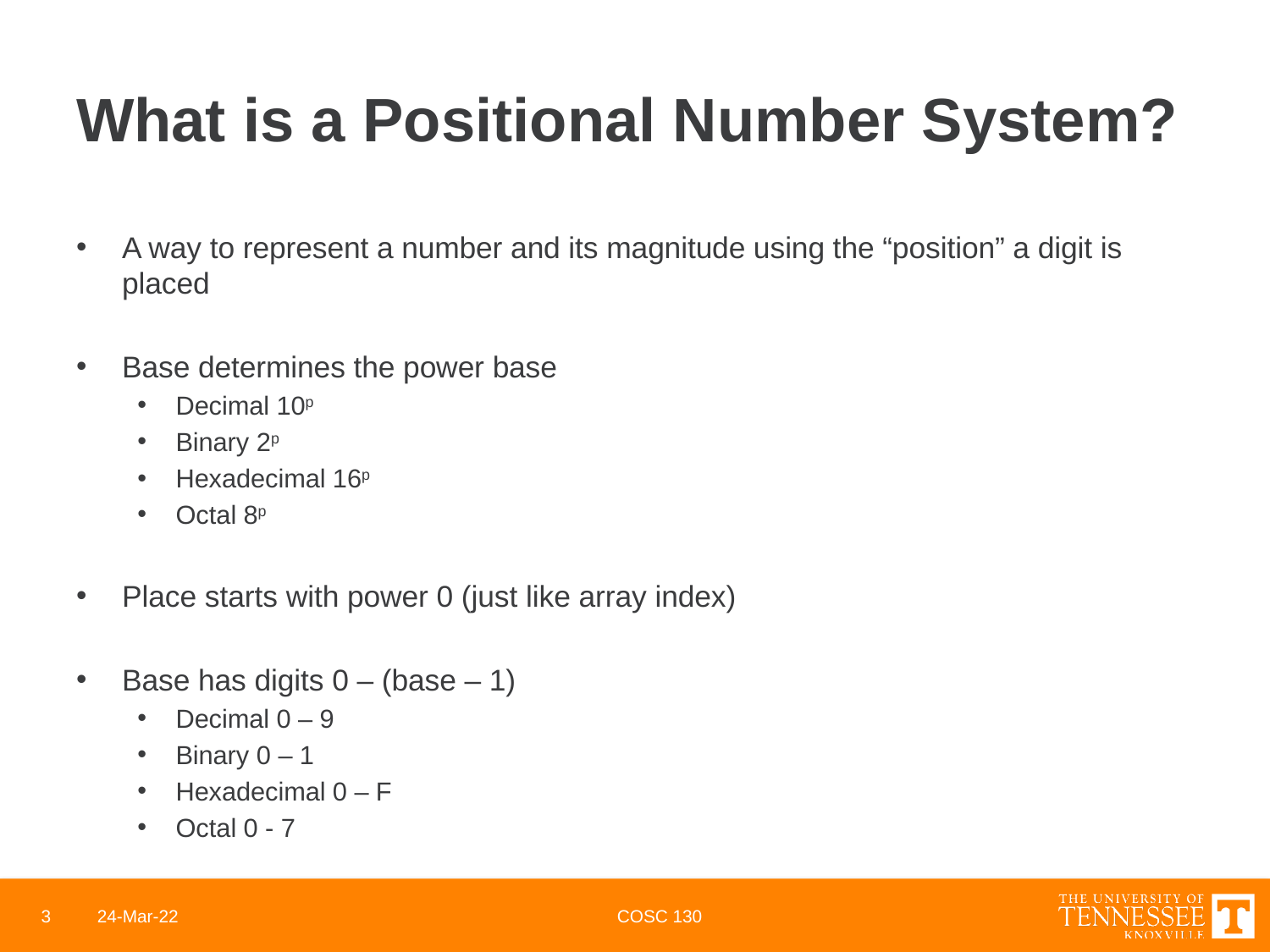

# What is a Positional Number System?
A way to represent a number and its magnitude using the “position” a digit is placed

Base determines the power base
Decimal 10p
Binary 2p
Hexadecimal 16p
Octal 8p

Place starts with power 0 (just like array index)

Base has digits 0 – (base – 1)
Decimal 0 – 9
Binary 0 – 1
Hexadecimal 0 – F
Octal 0 - 7
3
24-Mar-22
COSC 130